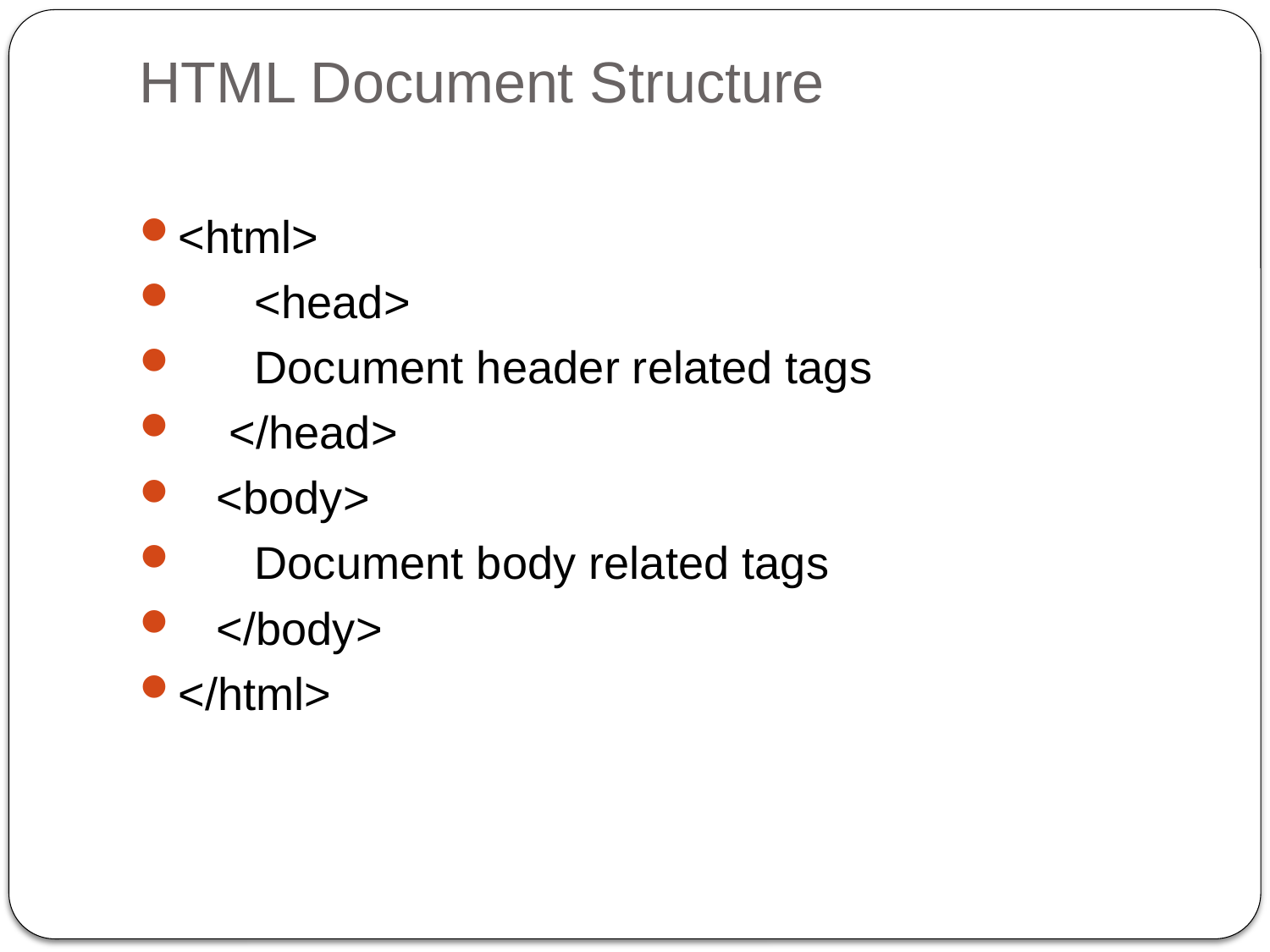

# HTML Document Structure
<html>
      <head>
      Document header related tags
    </head>
   <body>
      Document body related tags
   </body>
</html>